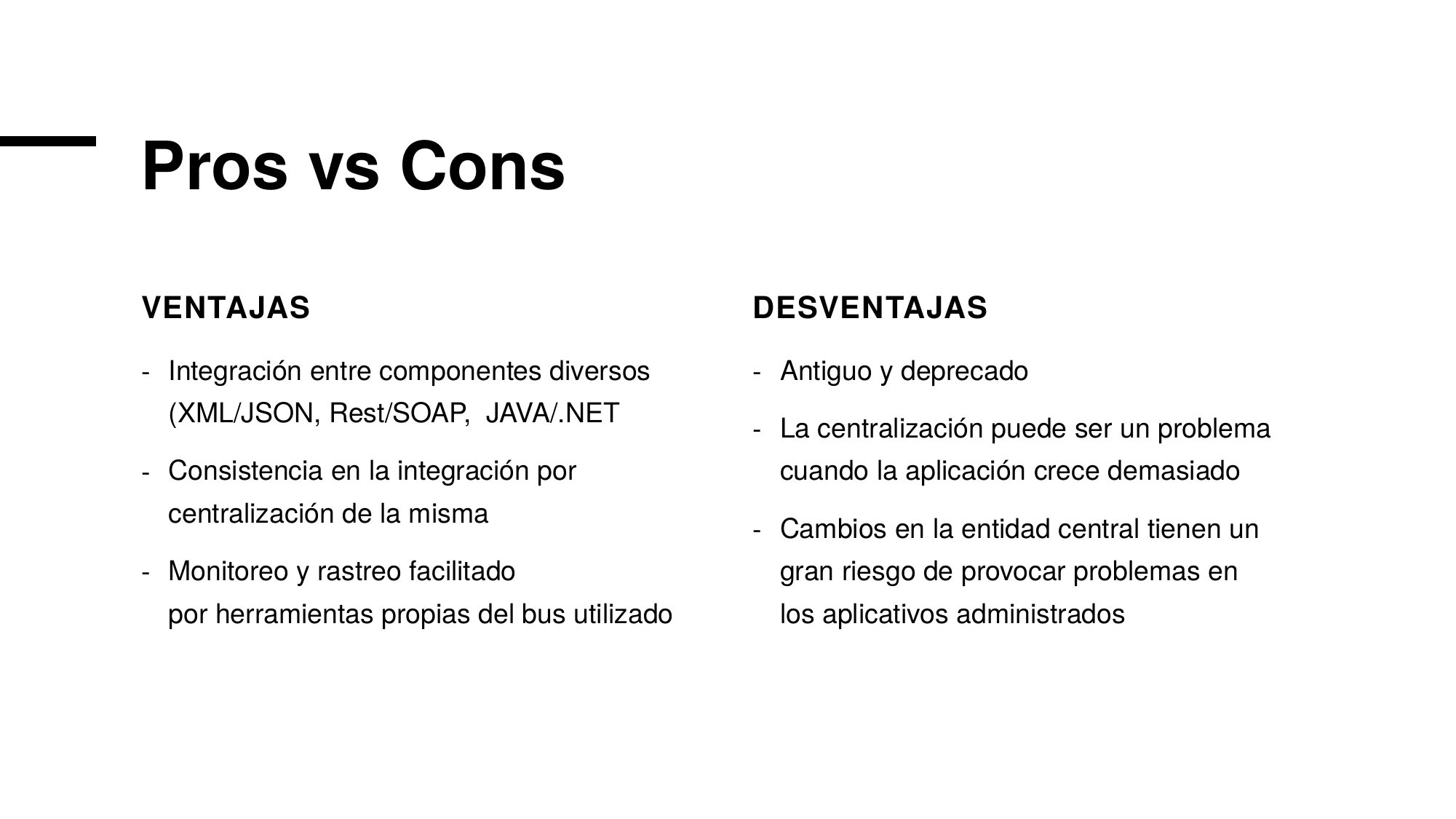

# Pros vs Cons
Ventajas
Desventajas
Integración entre componentes diversos (XML/JSON, Rest/SOAP,  JAVA/.NET
Consistencia en la integración por centralización de la misma
Monitoreo y rastreo facilitado por herramientas propias del bus utilizado
Antiguo y deprecado
La centralización puede ser un problema cuando la aplicación crece demasiado
Cambios en la entidad central tienen un gran riesgo de provocar problemas en los aplicativos administrados